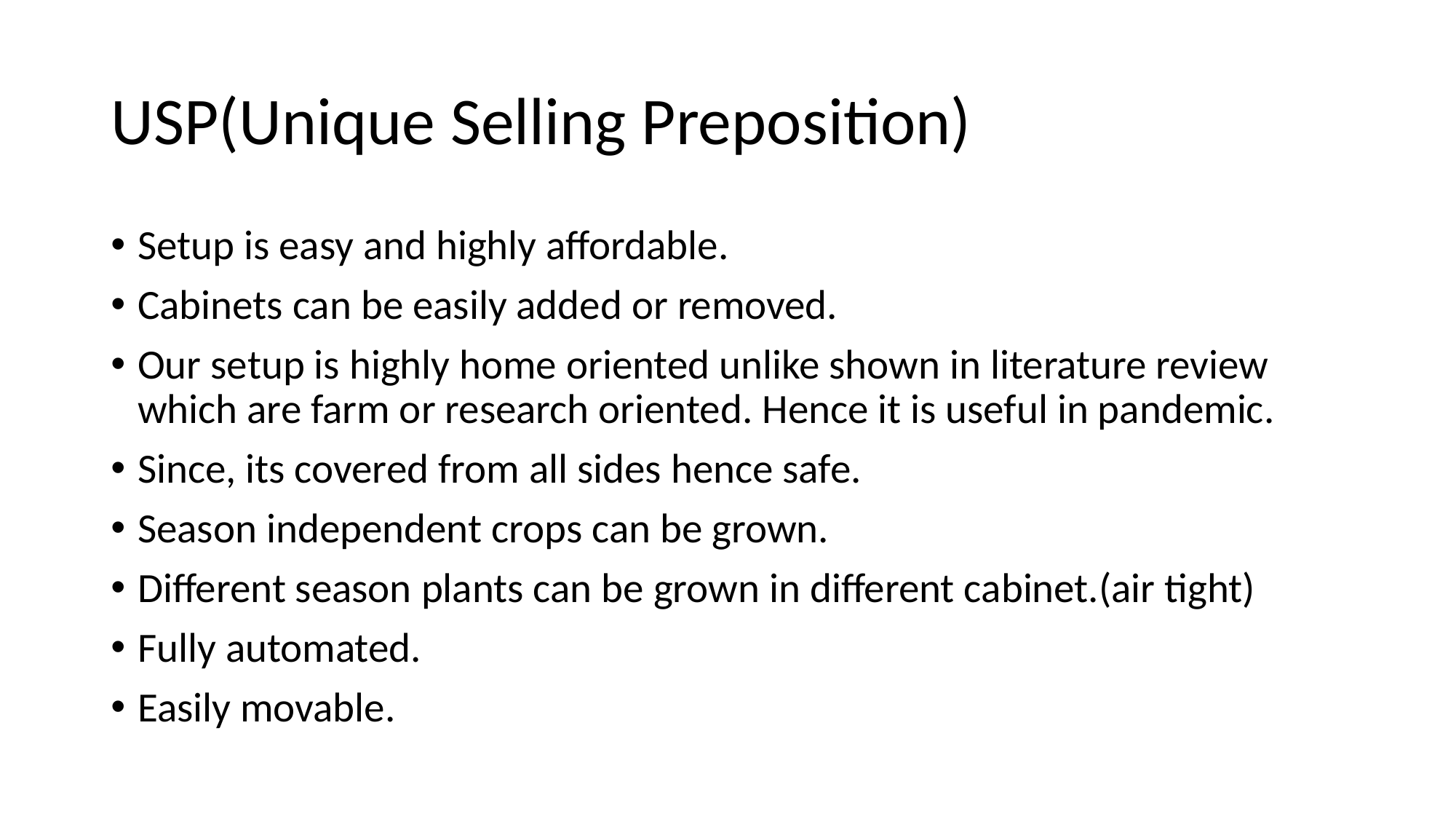

# USP(Unique Selling Preposition)
Setup is easy and highly affordable.
Cabinets can be easily added or removed.
Our setup is highly home oriented unlike shown in literature review which are farm or research oriented. Hence it is useful in pandemic.
Since, its covered from all sides hence safe.
Season independent crops can be grown.
Different season plants can be grown in different cabinet.(air tight)
Fully automated.
Easily movable.